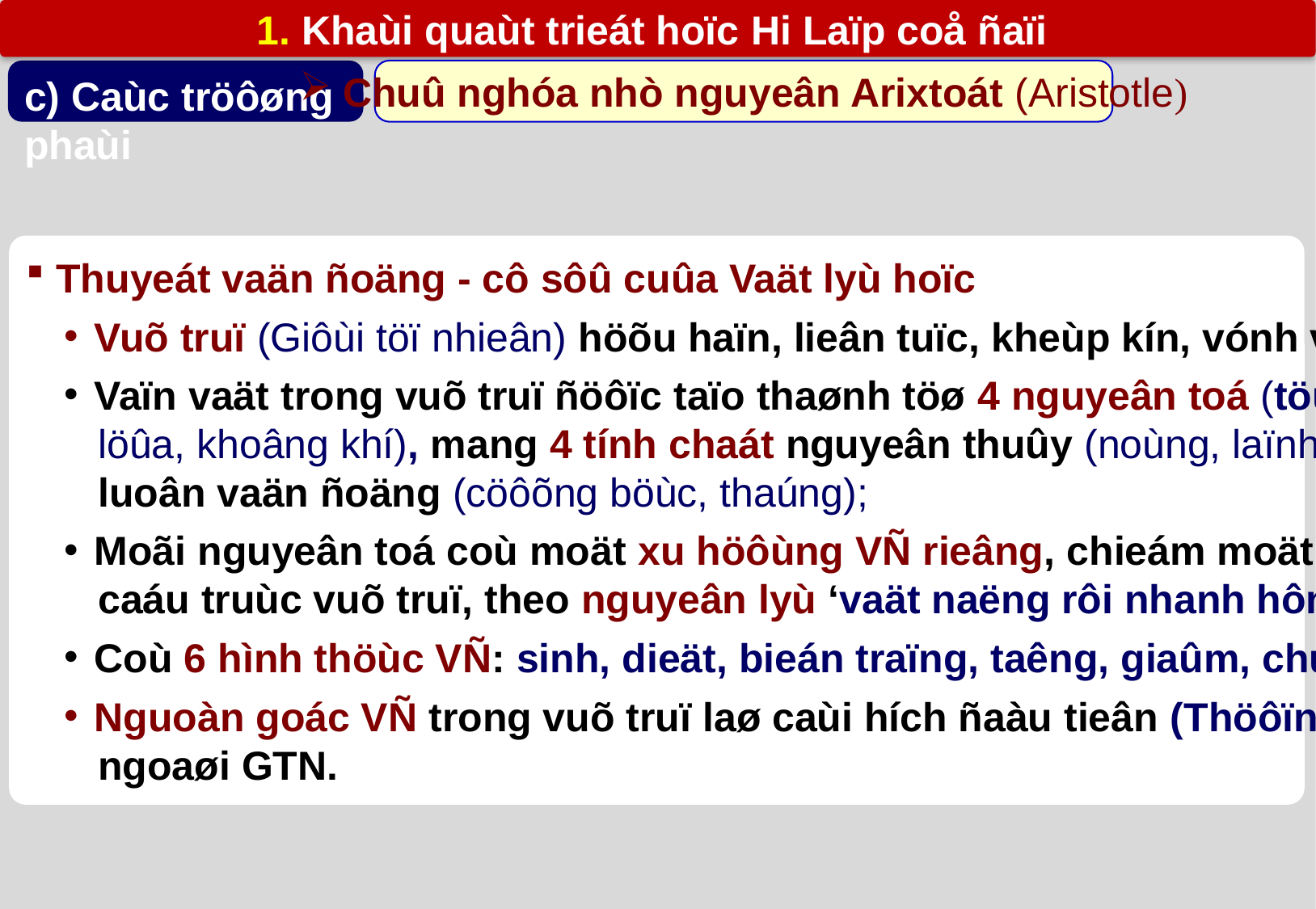

1. Khaùi quaùt trieát hoïc Hi Laïp coå ñaïi
c) Caùc tröôøng phaùi
 Chuû nghóa nhò nguyeân Arixtoát (Aristotle)
Thuyeát vaän ñoäng - cô sôû cuûa Vaät lyù hoïc
Vuõ truï (Giôùi töï nhieân) höõu haïn, lieân tuïc, kheùp kín, vónh vieãn;
Vaïn vaät trong vuõ truï ñöôïc taïo thaønh töø 4 nguyeân toá (töù ñaïi: ñaát, nöôùc,
   löûa, khoâng khí), mang 4 tính chaát nguyeân thuûy (noùng, laïnh, khoâ, aåm),
   luoân vaän ñoäng (cöôõng böùc, thaúng);
Moãi nguyeân toá coù moät xu höôùng VÑ rieâng, chieám moät vò trí trong traät töï
   caáu truùc vuõ truï, theo nguyeân lyù ‘vaät naëng rôi nhanh hôn vaät nheï’;
Coù 6 hình thöùc VÑ: sinh, dieät, bieán traïng, taêng, giaûm, chuyeån vò;
Nguoàn goác VÑ trong vuõ truï laø caùi hích ñaàu tieân (Thöôïng ñeá) naèm beân
   ngoaøi GTN.